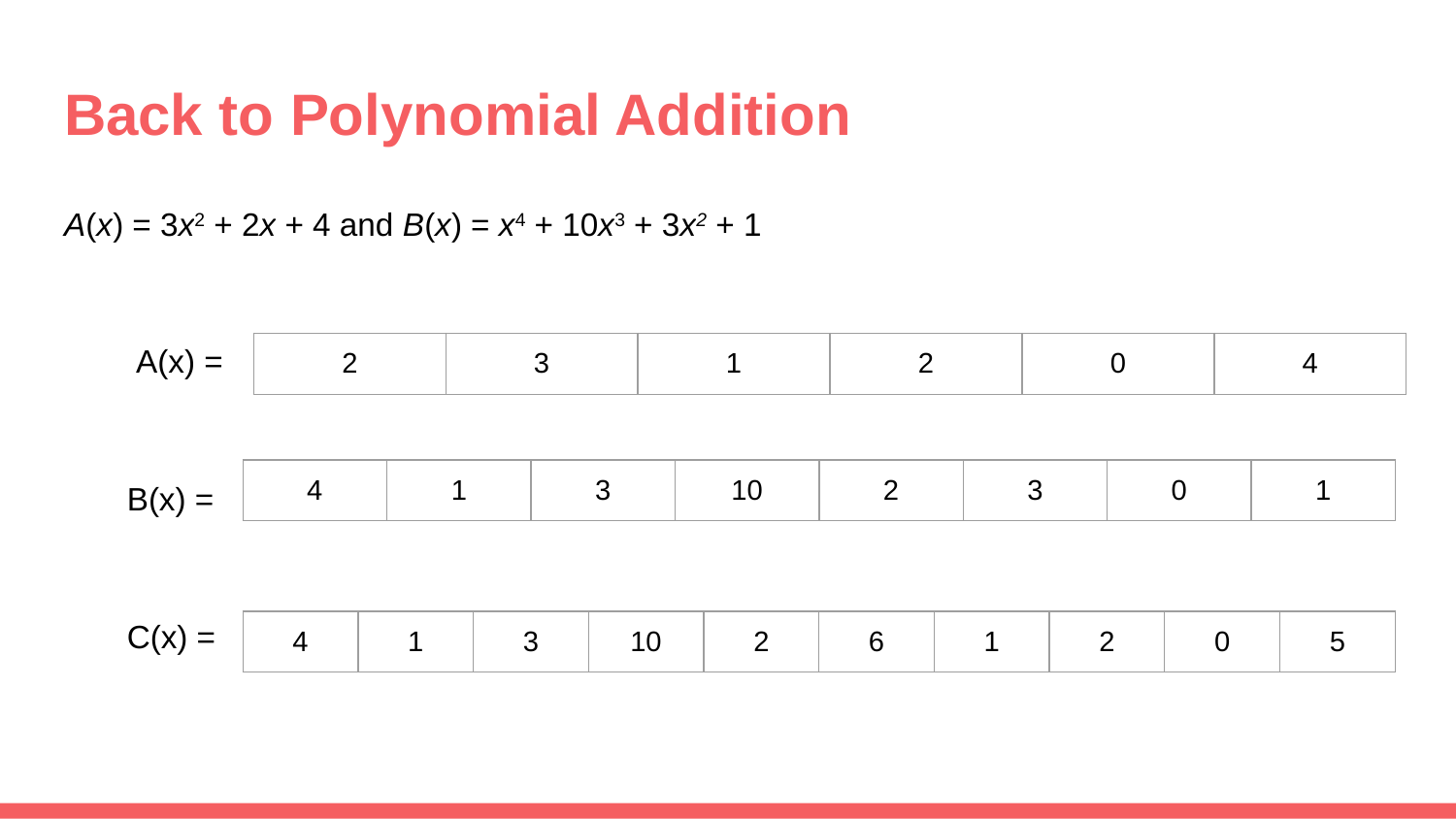

# Back to Polynomial Addition
A(x) = 3x2 + 2x + 4 and B(x) = x4 + 10x3 + 3x2 + 1

        A(x) =

       B(x) =

       C(x) =
| 2 | 3 | 1 | 2 | 0 | 4 |
| --- | --- | --- | --- | --- | --- |
| 4 | 1 | 3 | 10 | 2 | 3 | 0 | 1 |
| --- | --- | --- | --- | --- | --- | --- | --- |
| 4 | 1 | 3 | 10 | 2 | 6 | 1 | 2 | 0 | 5 |
| --- | --- | --- | --- | --- | --- | --- | --- | --- | --- |